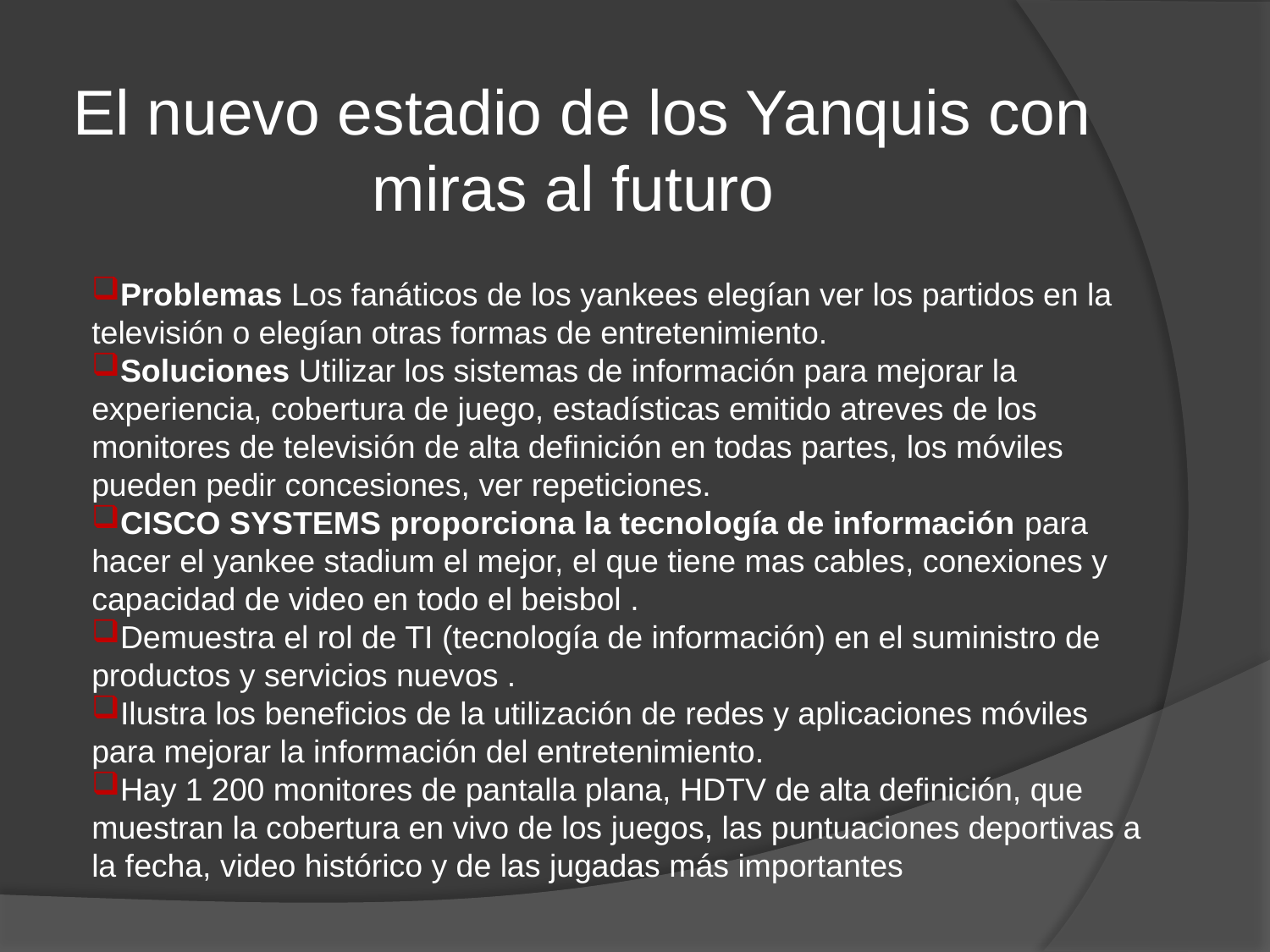

# El nuevo estadio de los Yanquis con miras al futuro
Problemas Los fanáticos de los yankees elegían ver los partidos en la televisión o elegían otras formas de entretenimiento.
Soluciones Utilizar los sistemas de información para mejorar la experiencia, cobertura de juego, estadísticas emitido atreves de los monitores de televisión de alta definición en todas partes, los móviles pueden pedir concesiones, ver repeticiones.
CISCO SYSTEMS proporciona la tecnología de información para hacer el yankee stadium el mejor, el que tiene mas cables, conexiones y capacidad de video en todo el beisbol .
Demuestra el rol de TI (tecnología de información) en el suministro de productos y servicios nuevos .
Ilustra los beneficios de la utilización de redes y aplicaciones móviles para mejorar la información del entretenimiento.
Hay 1 200 monitores de pantalla plana, HDTV de alta definición, que muestran la cobertura en vivo de los juegos, las puntuaciones deportivas a la fecha, video histórico y de las jugadas más importantes